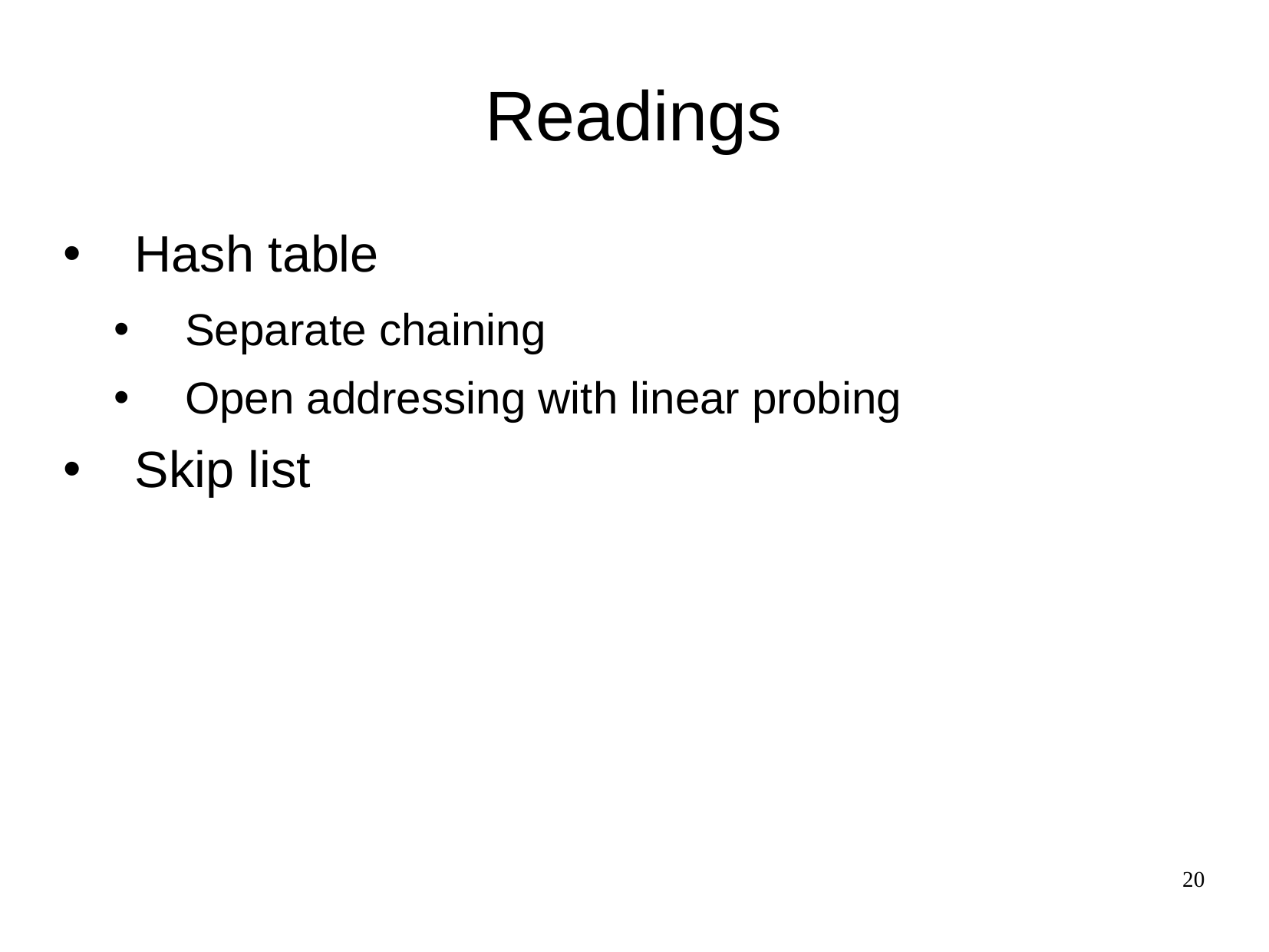

# Readings
Hash table
Separate chaining
Open addressing with linear probing
Skip list
20